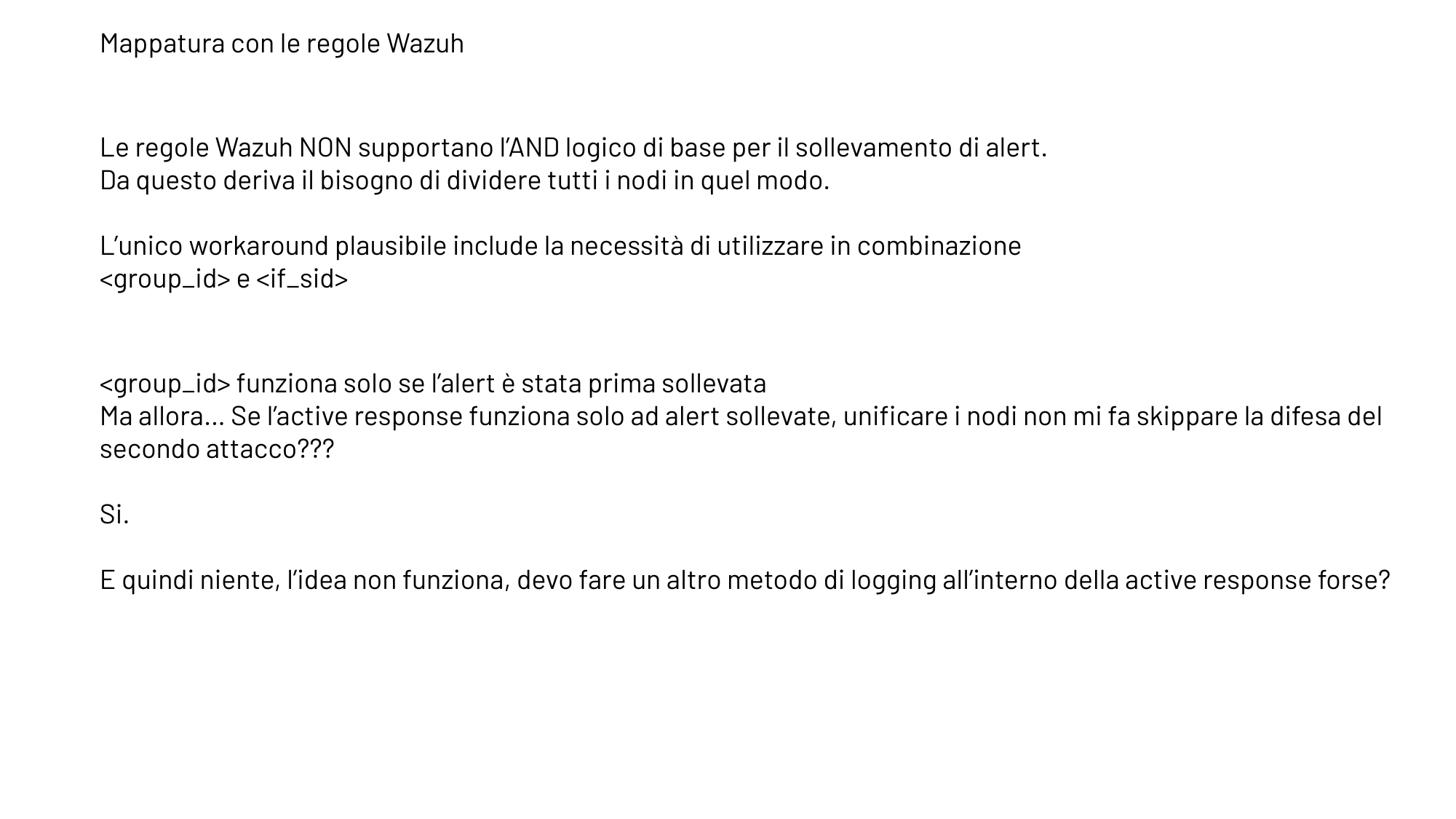

Mappatura con le regole Wazuh
Le regole Wazuh NON supportano l’AND logico di base per il sollevamento di alert.
Da questo deriva il bisogno di dividere tutti i nodi in quel modo.

L’unico workaround plausibile include la necessità di utilizzare in combinazione
<group_id> e <if_sid>
<group_id> funziona solo se l’alert è stata prima sollevata
Ma allora… Se l’active response funziona solo ad alert sollevate, unificare i nodi non mi fa skippare la difesa del secondo attacco???

Si.

E quindi niente, l’idea non funziona, devo fare un altro metodo di logging all’interno della active response forse?